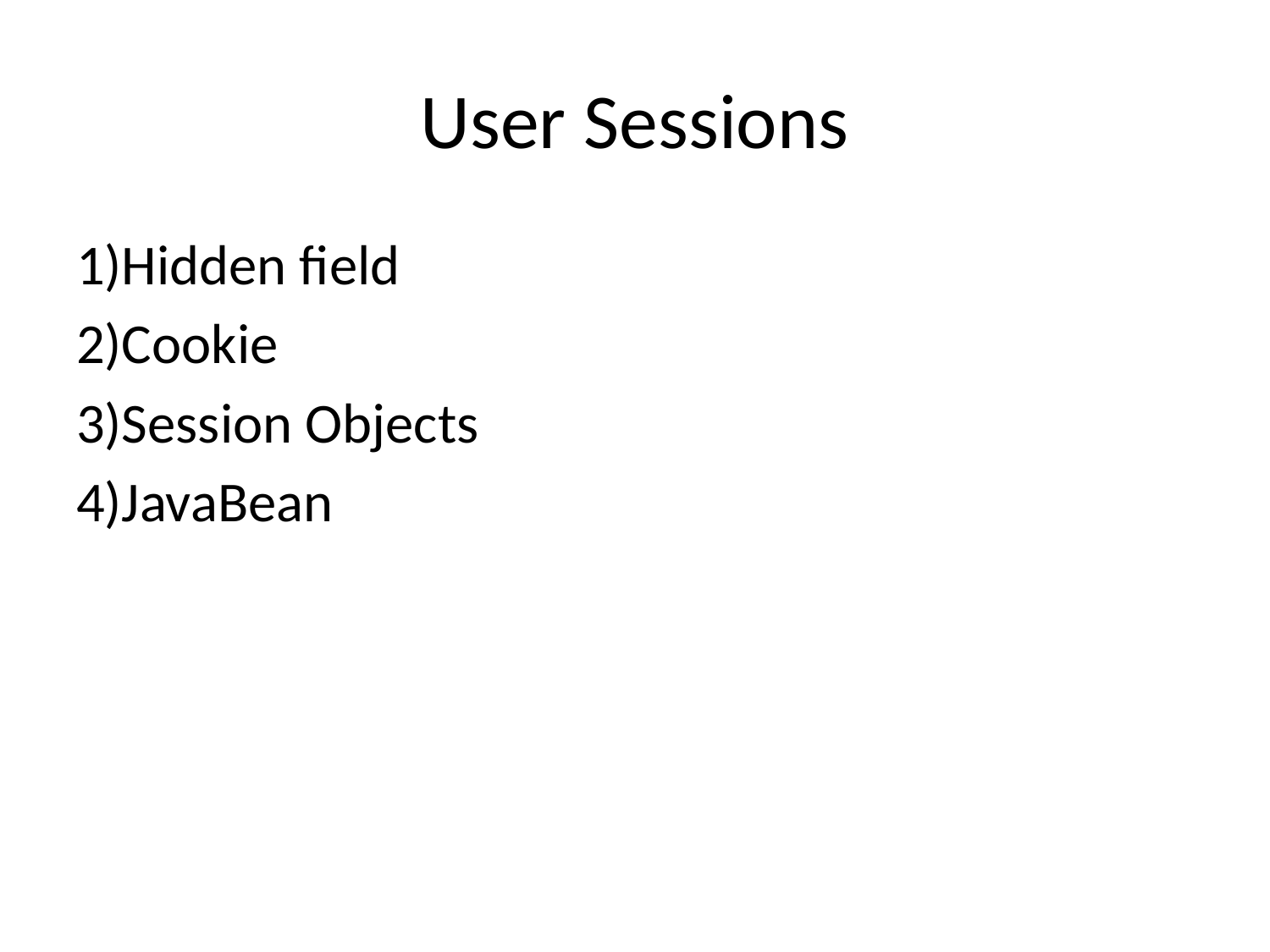

# User Sessions
1)Hidden field
2)Cookie
3)Session Objects
4)JavaBean